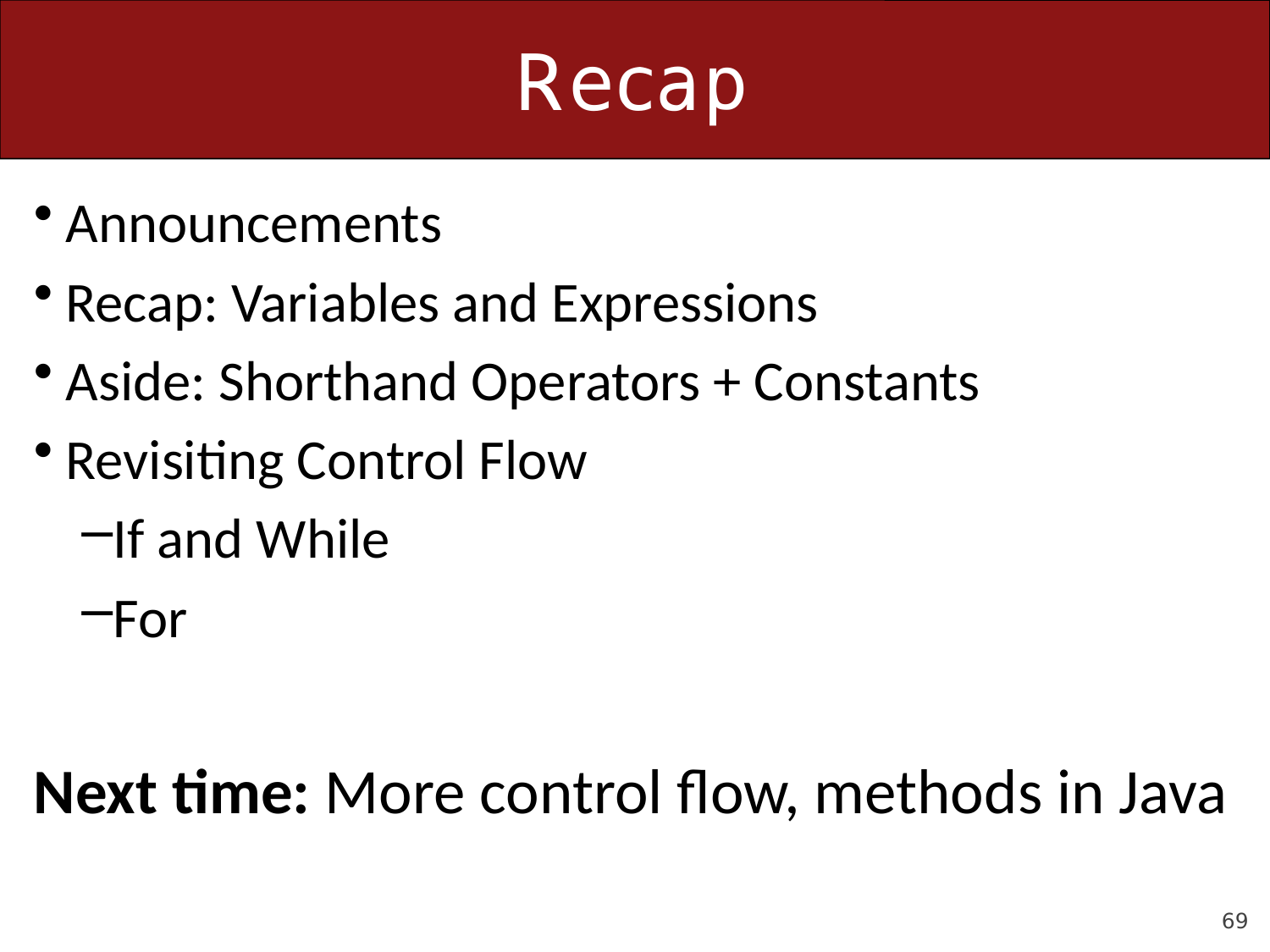

# Recap
Announcements
Recap: Variables and Expressions
Aside: Shorthand Operators + Constants
Revisiting Control Flow
If and While
For

Next time: More control flow, methods in Java